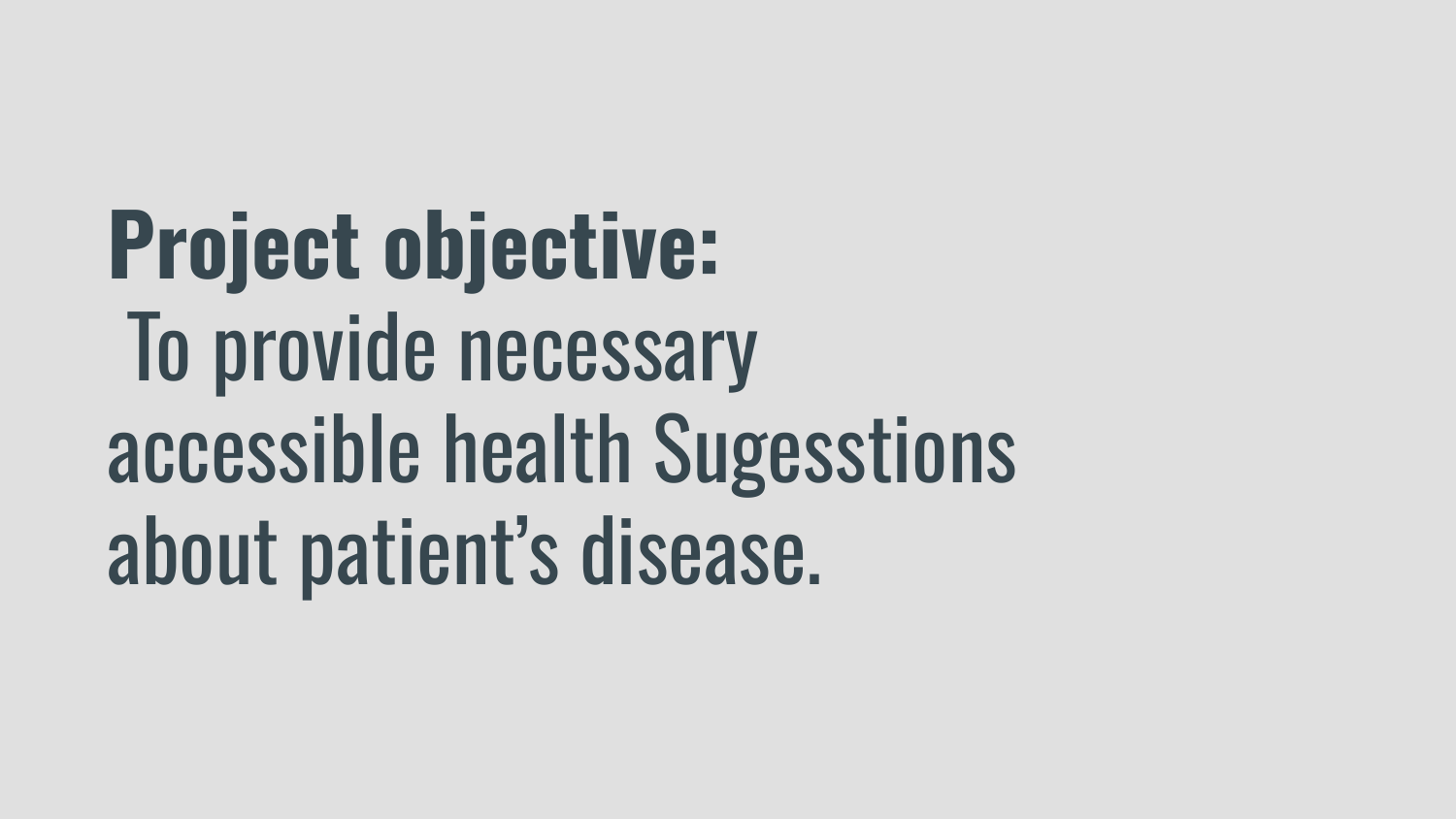

# Project objective:
 To provide necessary accessible health Sugesstions about patient’s disease.